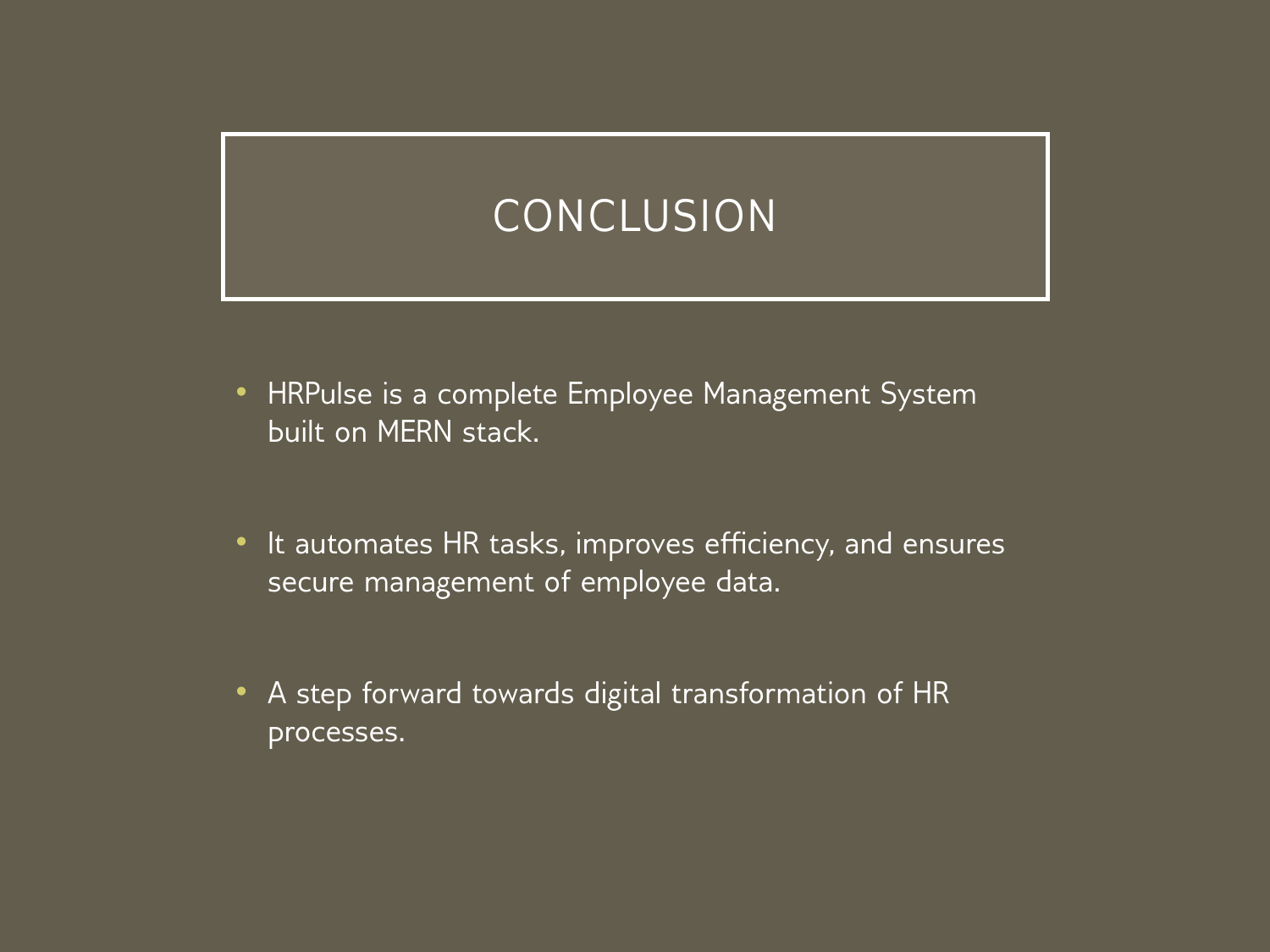

# Conclusion
HRPulse is a complete Employee Management System built on MERN stack.

It automates HR tasks, improves efficiency, and ensures secure management of employee data.

A step forward towards digital transformation of HR processes.